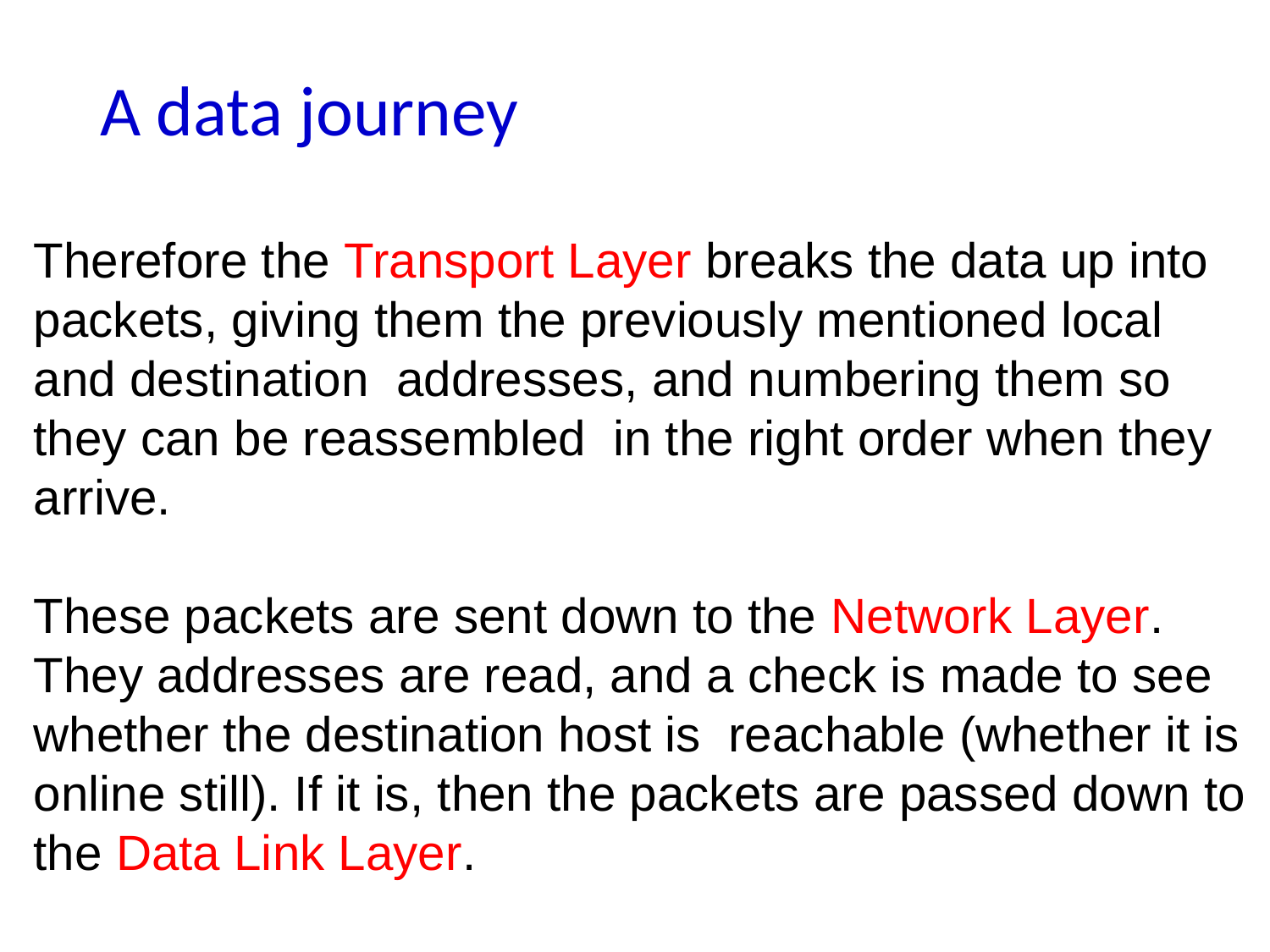

# A data journey
Therefore the Transport Layer breaks the data up into packets, giving them the previously mentioned local and destination  addresses, and numbering them so they can be reassembled  in the right order when they arrive.

These packets are sent down to the Network Layer. They addresses are read, and a check is made to see whether the destination host is  reachable (whether it is online still). If it is, then the packets are passed down to the Data Link Layer.